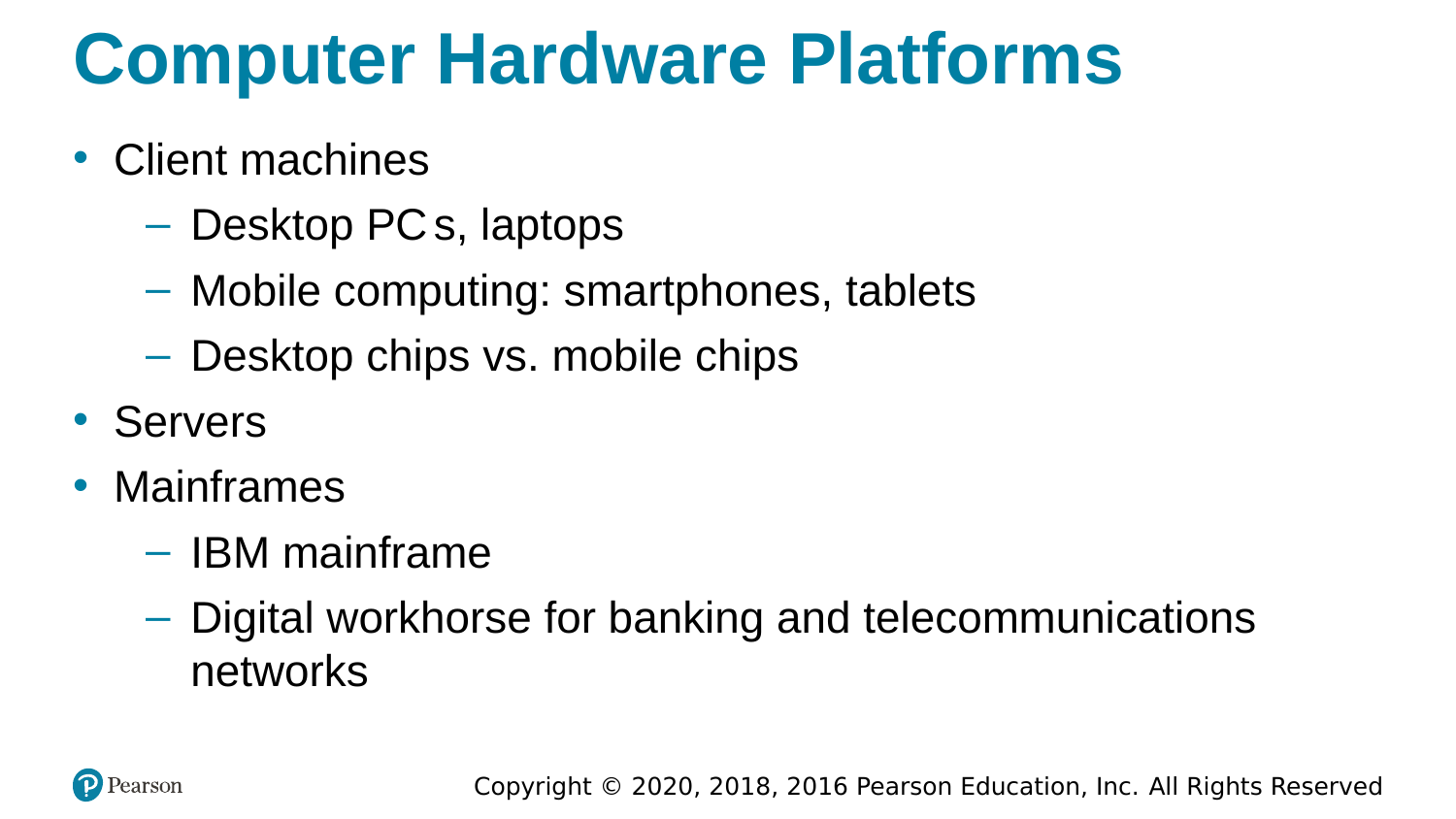

# Computer Hardware Platforms
Client machines
Desktop P C s, laptops
Mobile computing: smartphones, tablets
Desktop chips vs. mobile chips
Servers
Mainframes
I B M mainframe
Digital workhorse for banking and telecommunications networks